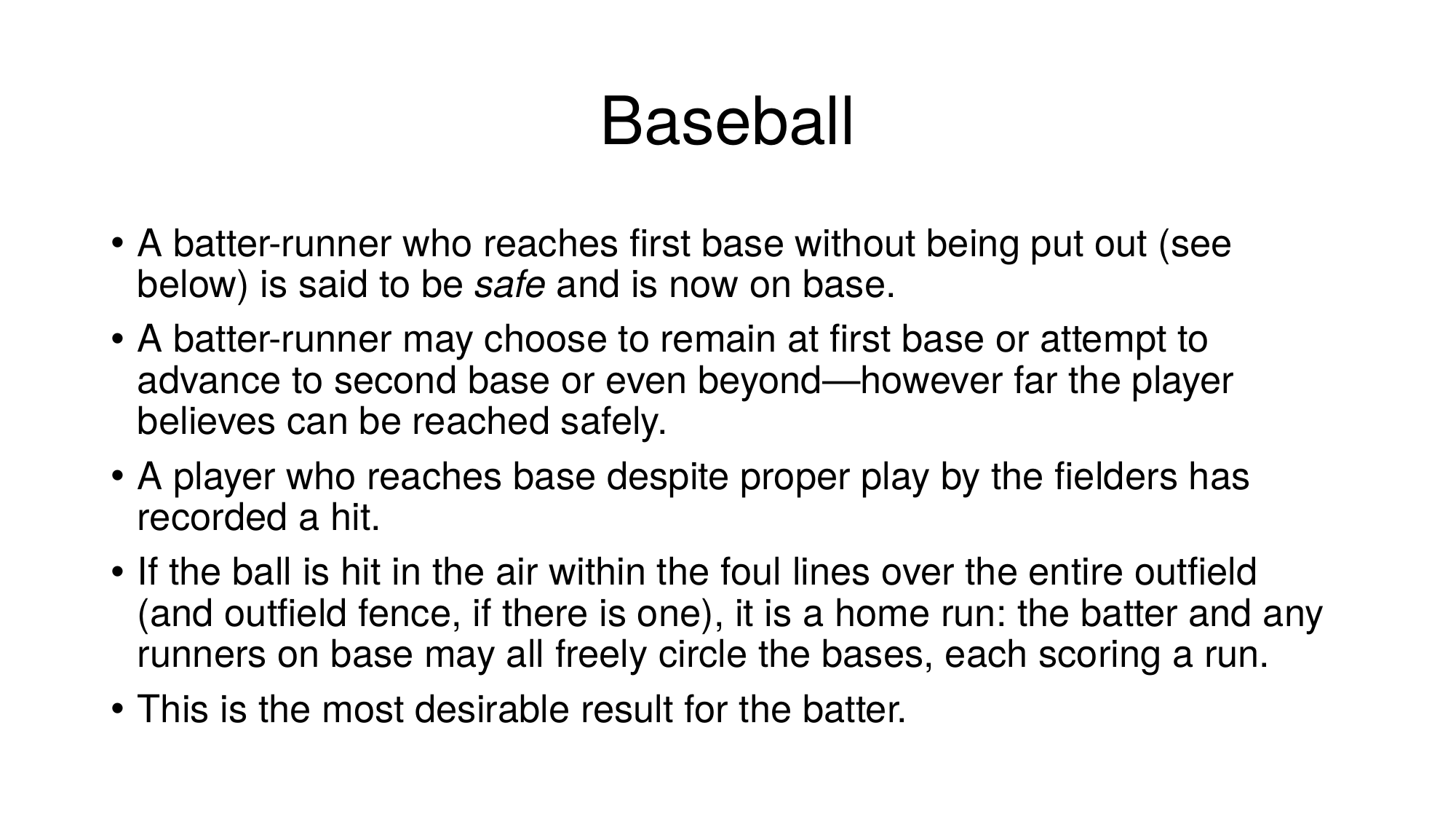

# Baseball
A batter-runner who reaches first base without being put out (see below) is said to be safe and is now on base.
A batter-runner may choose to remain at first base or attempt to advance to second base or even beyond—however far the player believes can be reached safely.
A player who reaches base despite proper play by the fielders has recorded a hit.
If the ball is hit in the air within the foul lines over the entire outfield (and outfield fence, if there is one), it is a home run: the batter and any runners on base may all freely circle the bases, each scoring a run.
This is the most desirable result for the batter.